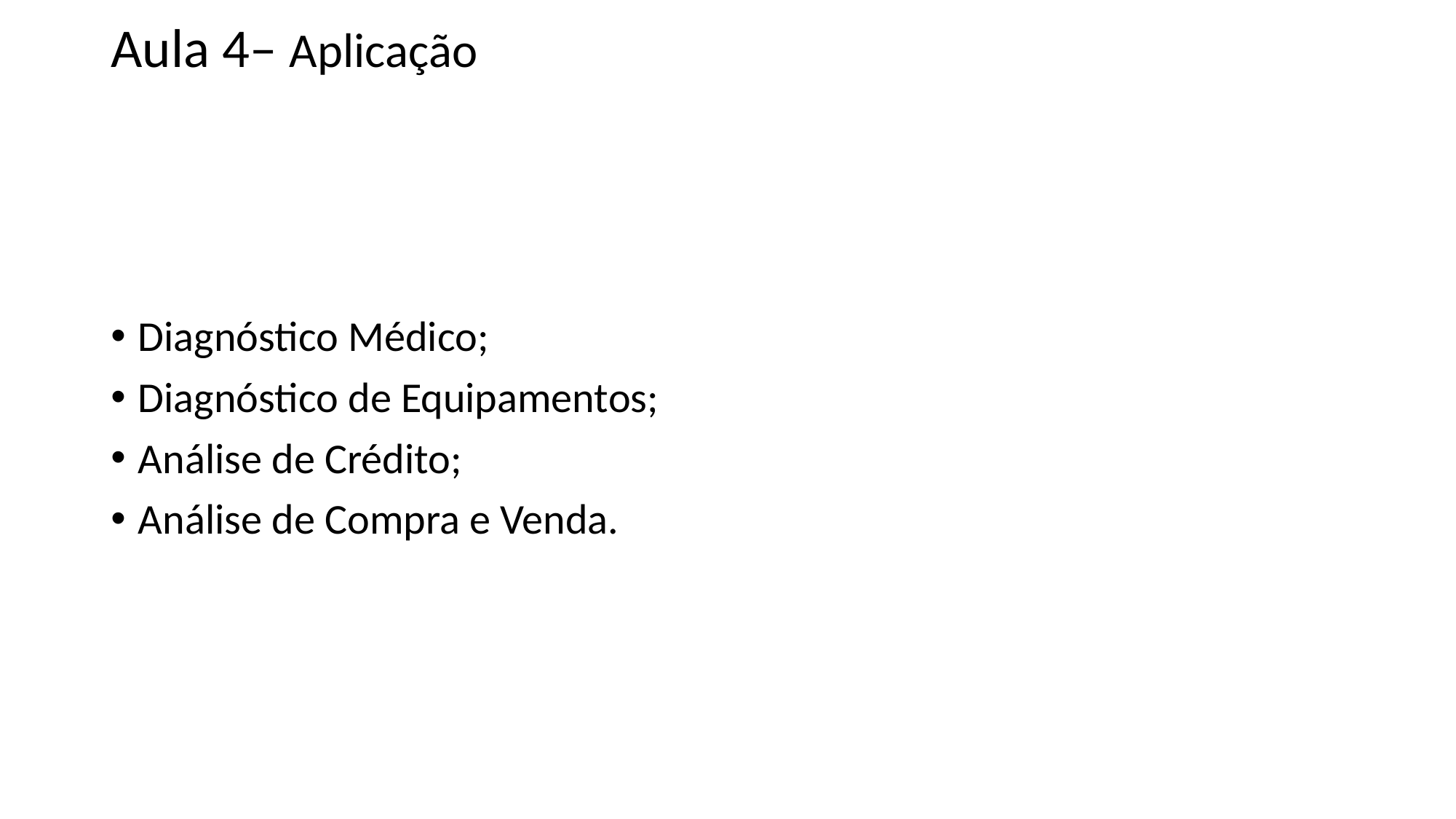

# Aula 4– Aplicação
Diagnóstico Médico;
Diagnóstico de Equipamentos;
Análise de Crédito;
Análise de Compra e Venda.